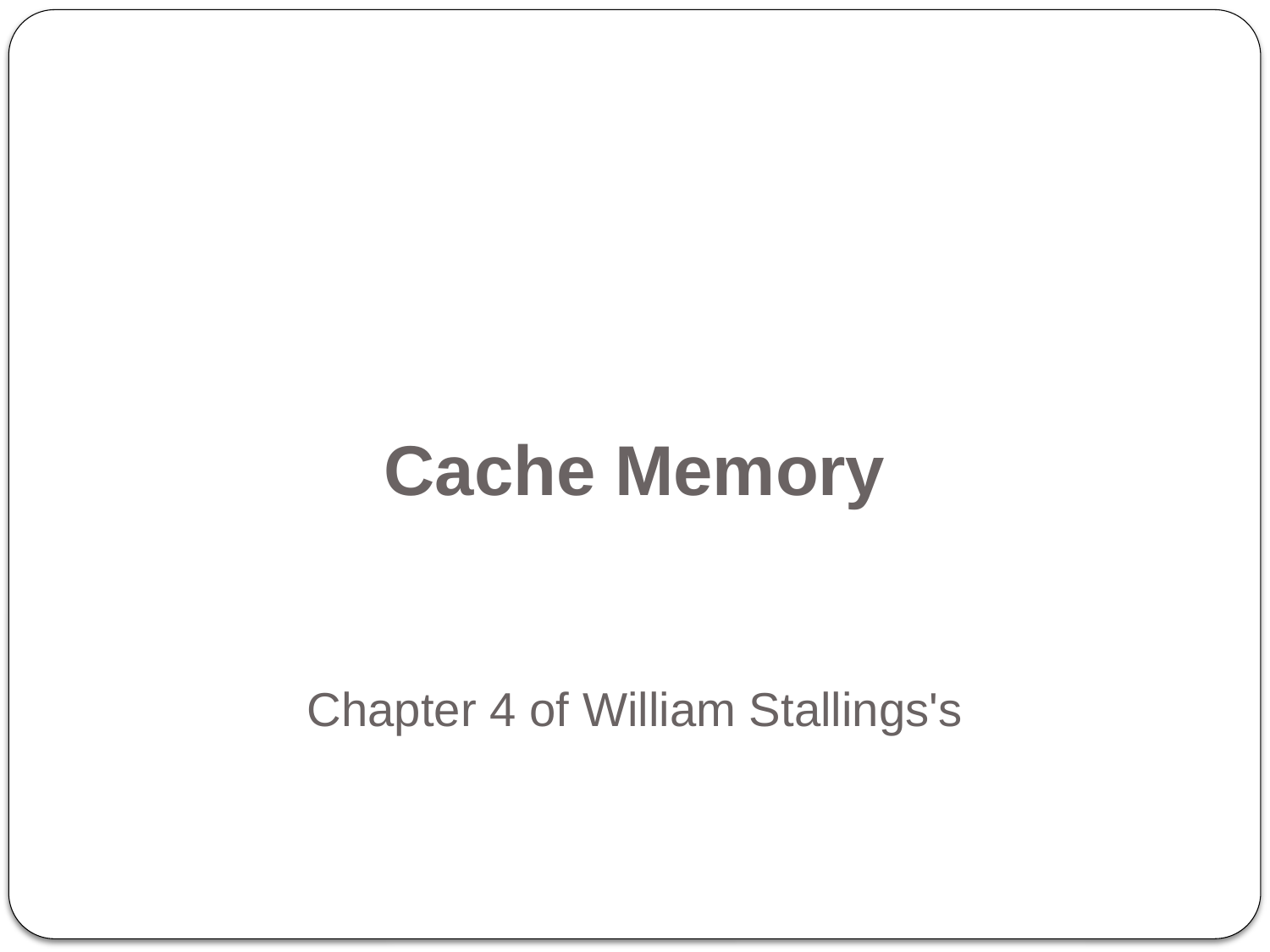

# Cache Memory Chapter 4 of William Stallings's